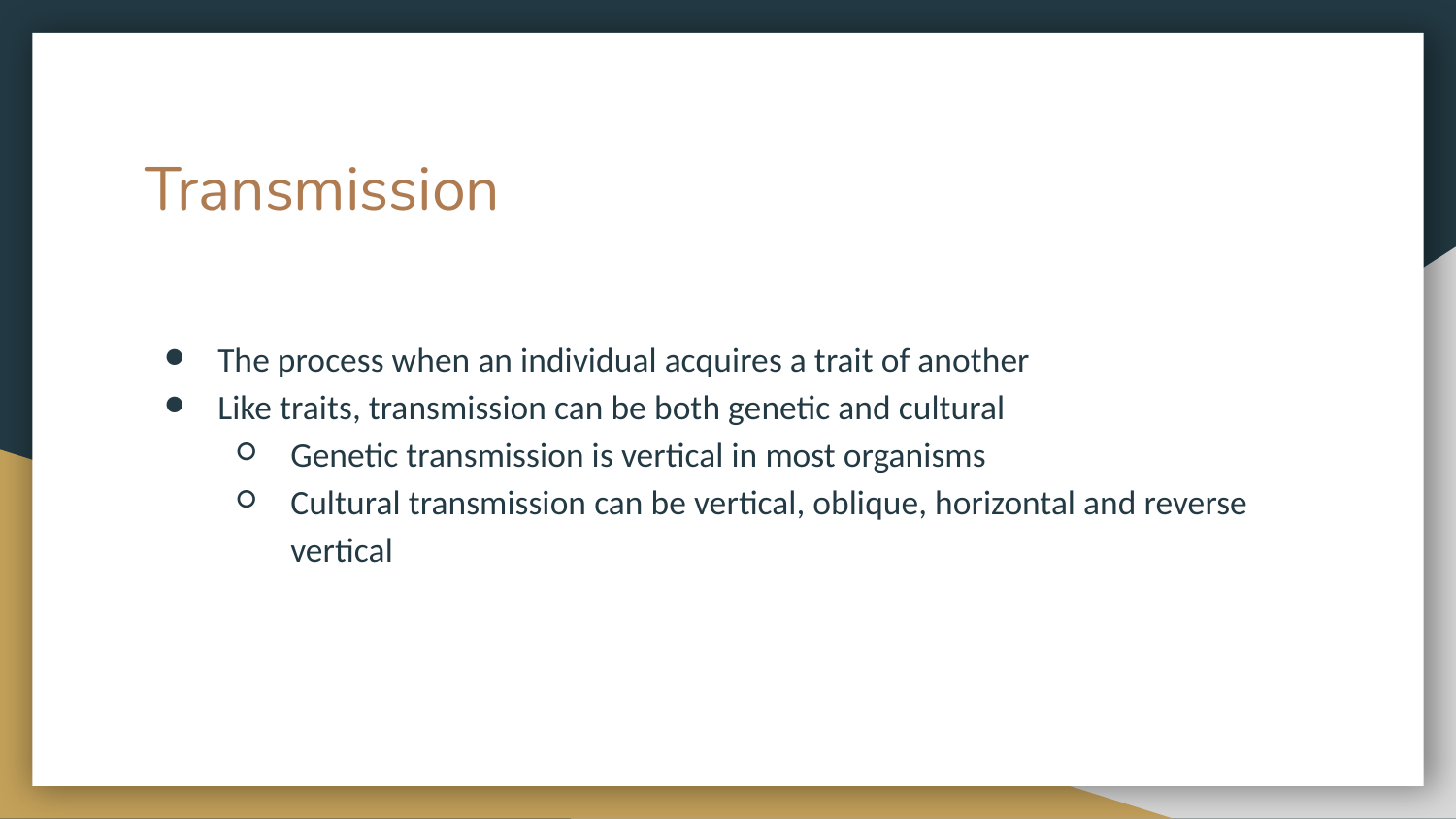

# Transmission
The process when an individual acquires a trait of another
Like traits, transmission can be both genetic and cultural
Genetic transmission is vertical in most organisms
Cultural transmission can be vertical, oblique, horizontal and reverse vertical